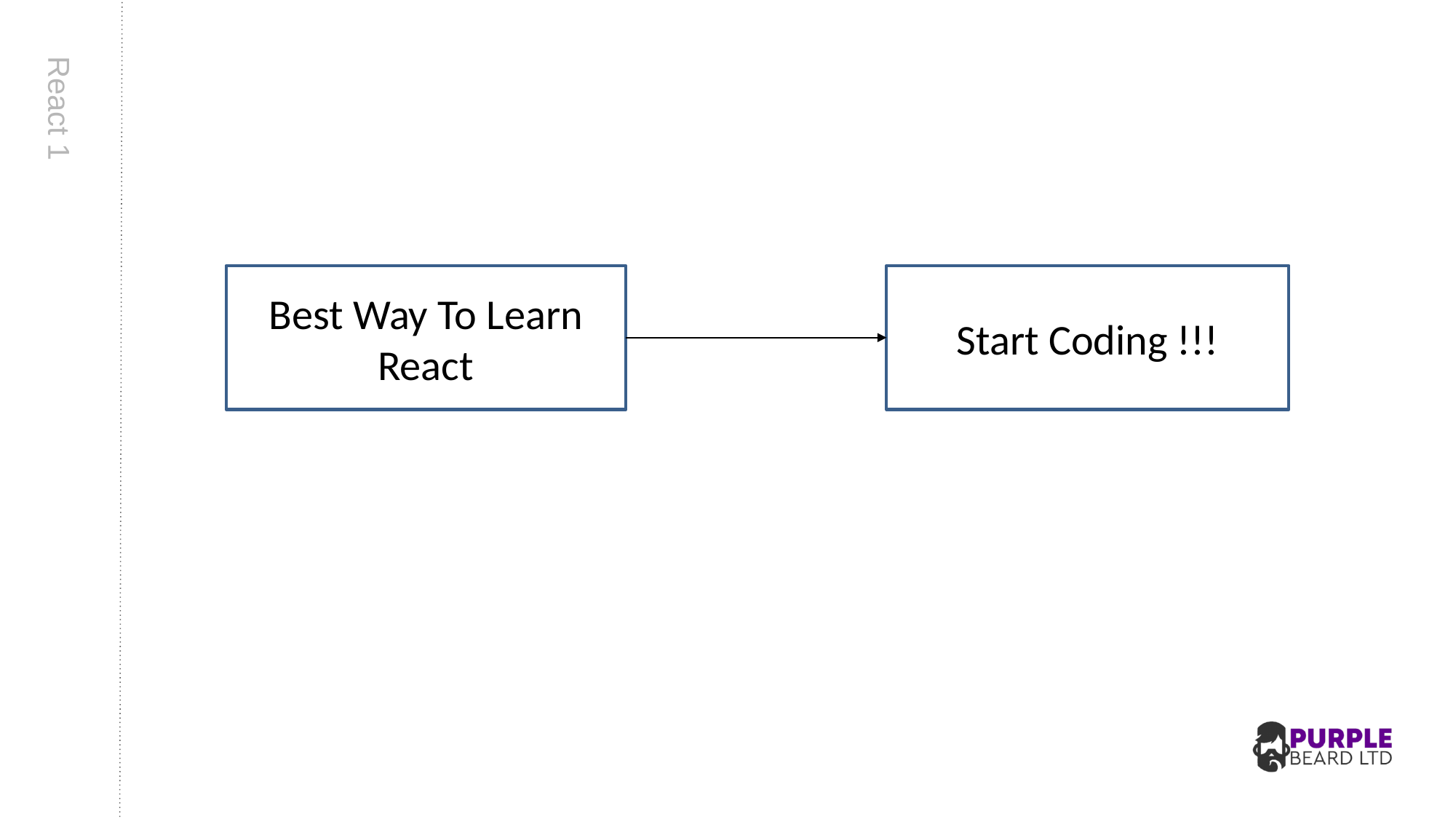

Start Coding !!!
Best Way To Learn React